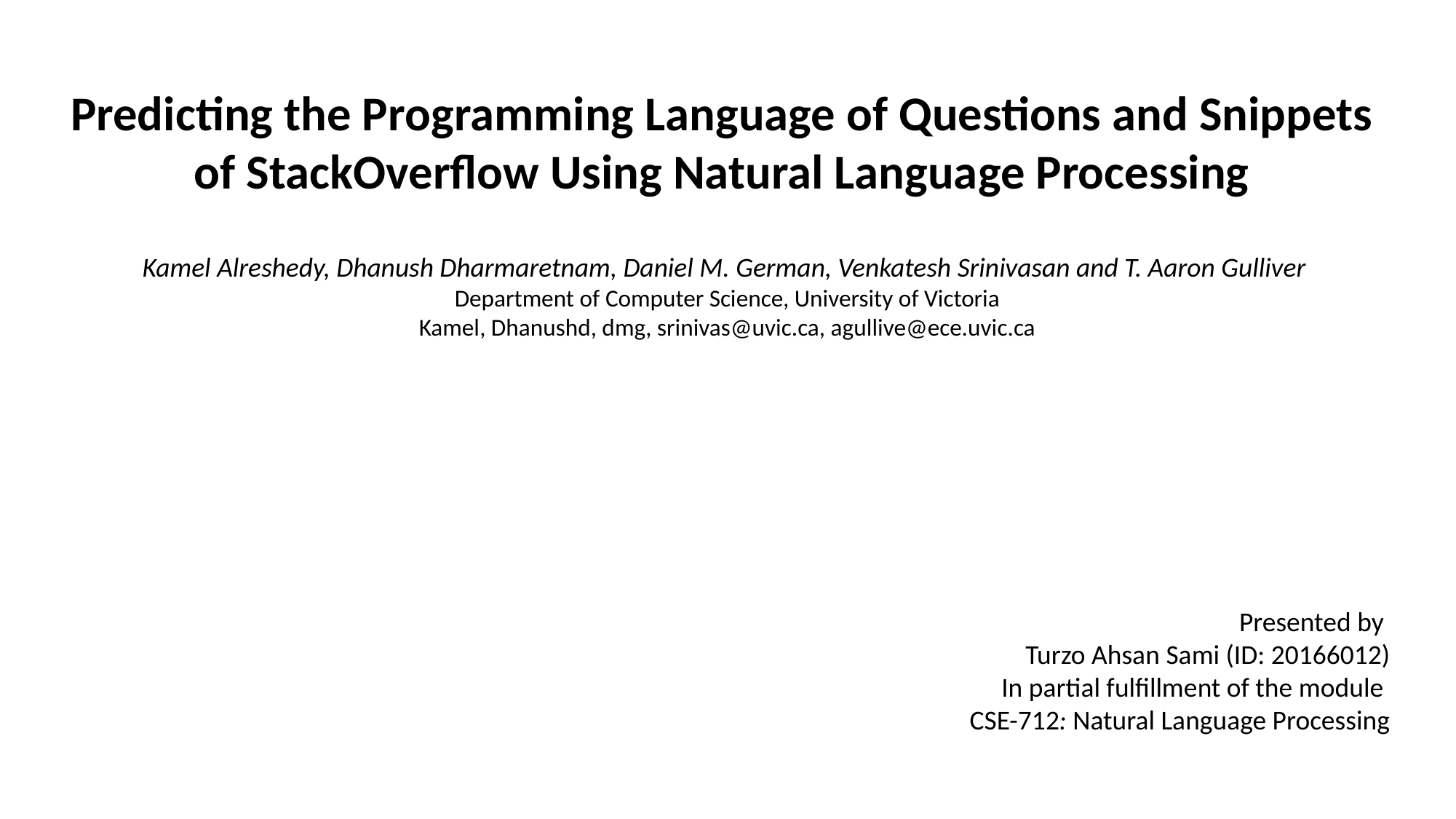

Predicting the Programming Language of Questions and Snippets
of StackOverflow Using Natural Language Processing

Kamel Alreshedy, Dhanush Dharmaretnam, Daniel M. German, Venkatesh Srinivasan and T. Aaron Gulliver
Department of Computer Science, University of Victoria
Kamel, Dhanushd, dmg, srinivas@uvic.ca, agullive@ece.uvic.ca
Presented by
Turzo Ahsan Sami (ID: 20166012)
In partial fulfillment of the module
CSE-712: Natural Language Processing